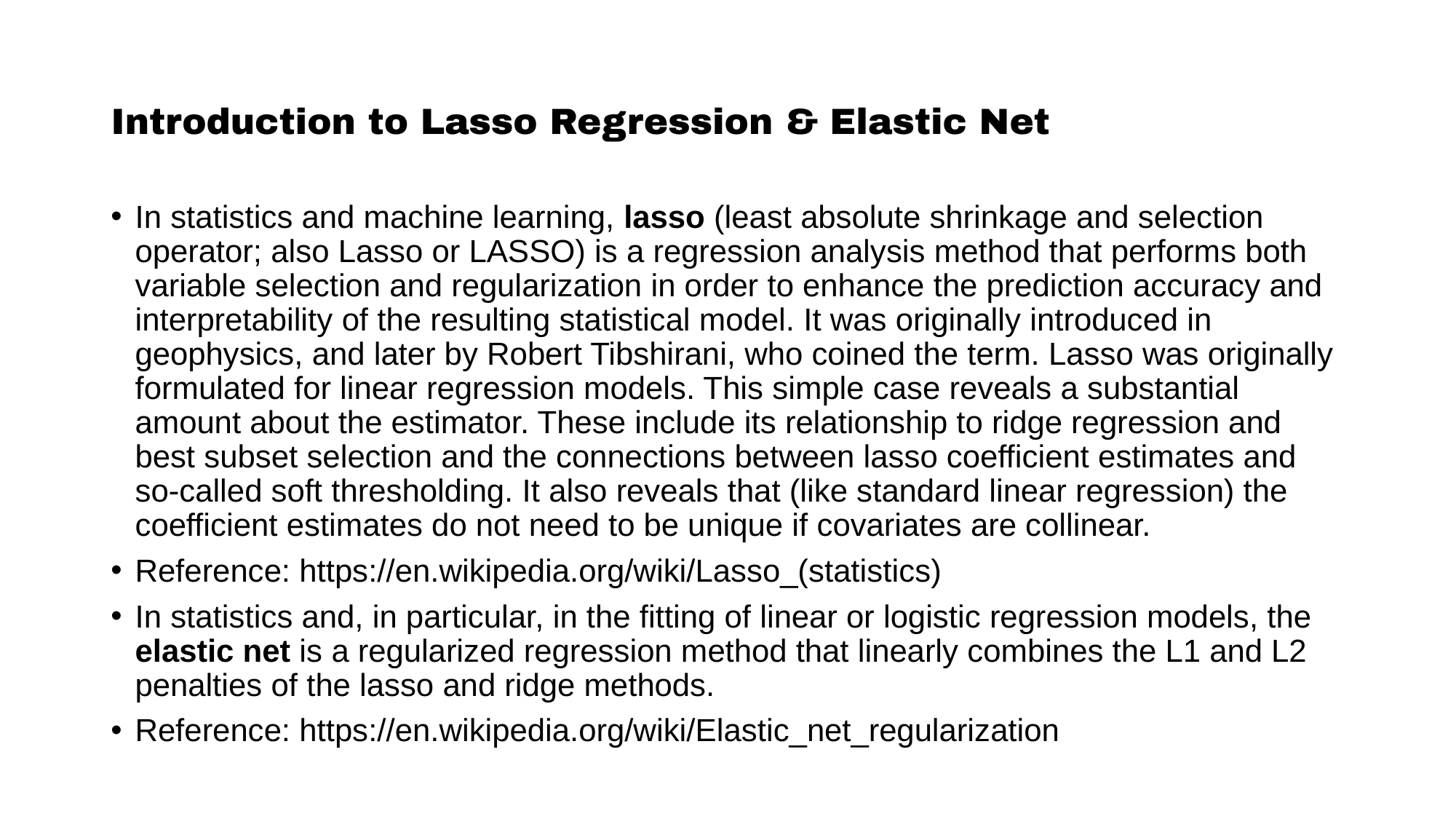

# Introduction to Lasso Regression & Elastic Net
In statistics and machine learning, lasso (least absolute shrinkage and selection operator; also Lasso or LASSO) is a regression analysis method that performs both variable selection and regularization in order to enhance the prediction accuracy and interpretability of the resulting statistical model. It was originally introduced in geophysics, and later by Robert Tibshirani, who coined the term. Lasso was originally formulated for linear regression models. This simple case reveals a substantial amount about the estimator. These include its relationship to ridge regression and best subset selection and the connections between lasso coefficient estimates and so-called soft thresholding. It also reveals that (like standard linear regression) the coefficient estimates do not need to be unique if covariates are collinear.
Reference: https://en.wikipedia.org/wiki/Lasso_(statistics)
In statistics and, in particular, in the fitting of linear or logistic regression models, the elastic net is a regularized regression method that linearly combines the L1 and L2 penalties of the lasso and ridge methods.
Reference: https://en.wikipedia.org/wiki/Elastic_net_regularization